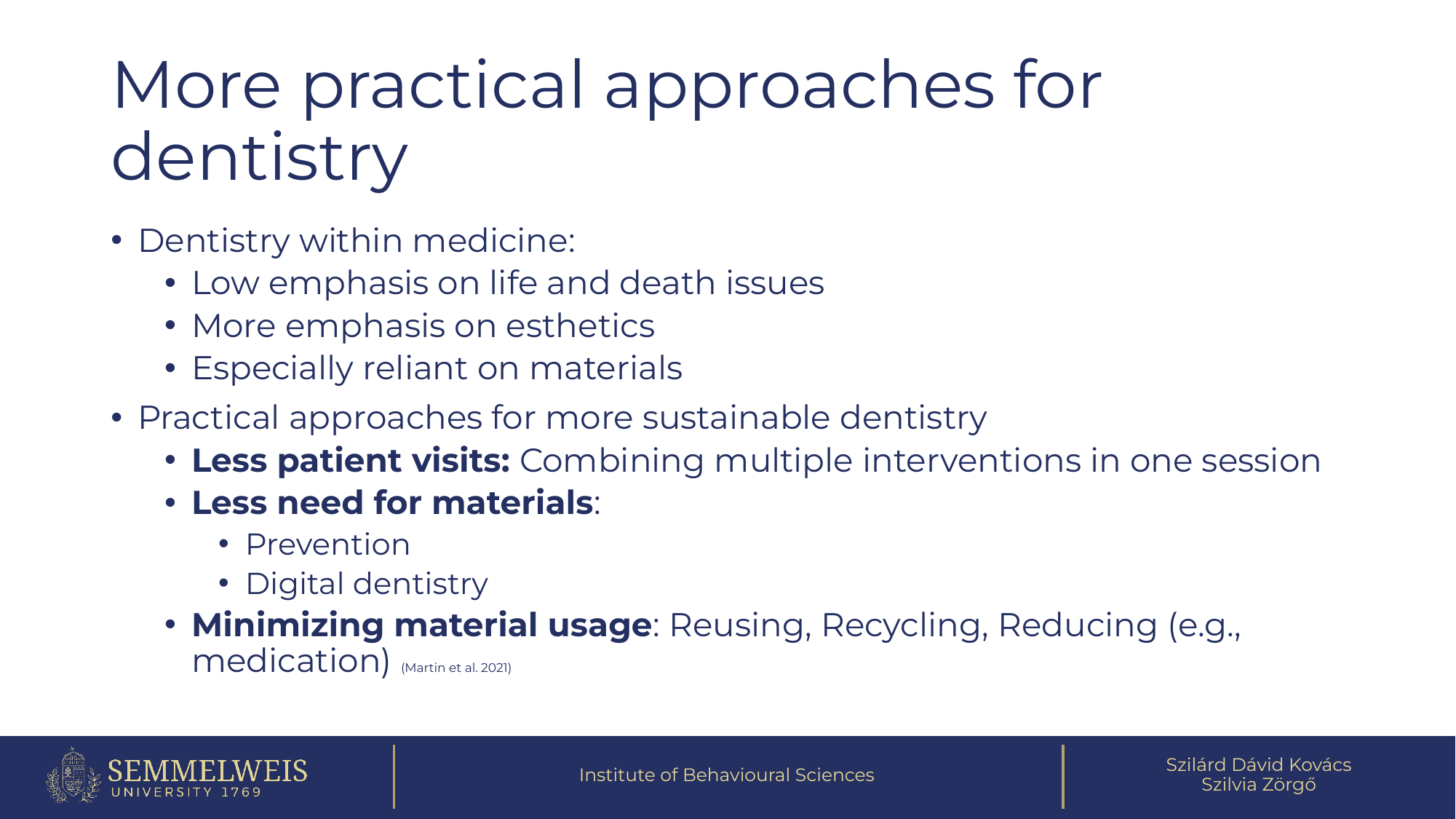

# More practical approaches for dentistry
Dentistry within medicine:
Low emphasis on life and death issues
More emphasis on esthetics
Especially reliant on materials
Practical approaches for more sustainable dentistry
Less patient visits: Combining multiple interventions in one session
Less need for materials:
Prevention
Digital dentistry
Minimizing material usage: Reusing, Recycling, Reducing (e.g., medication) (Martin et al. 2021)